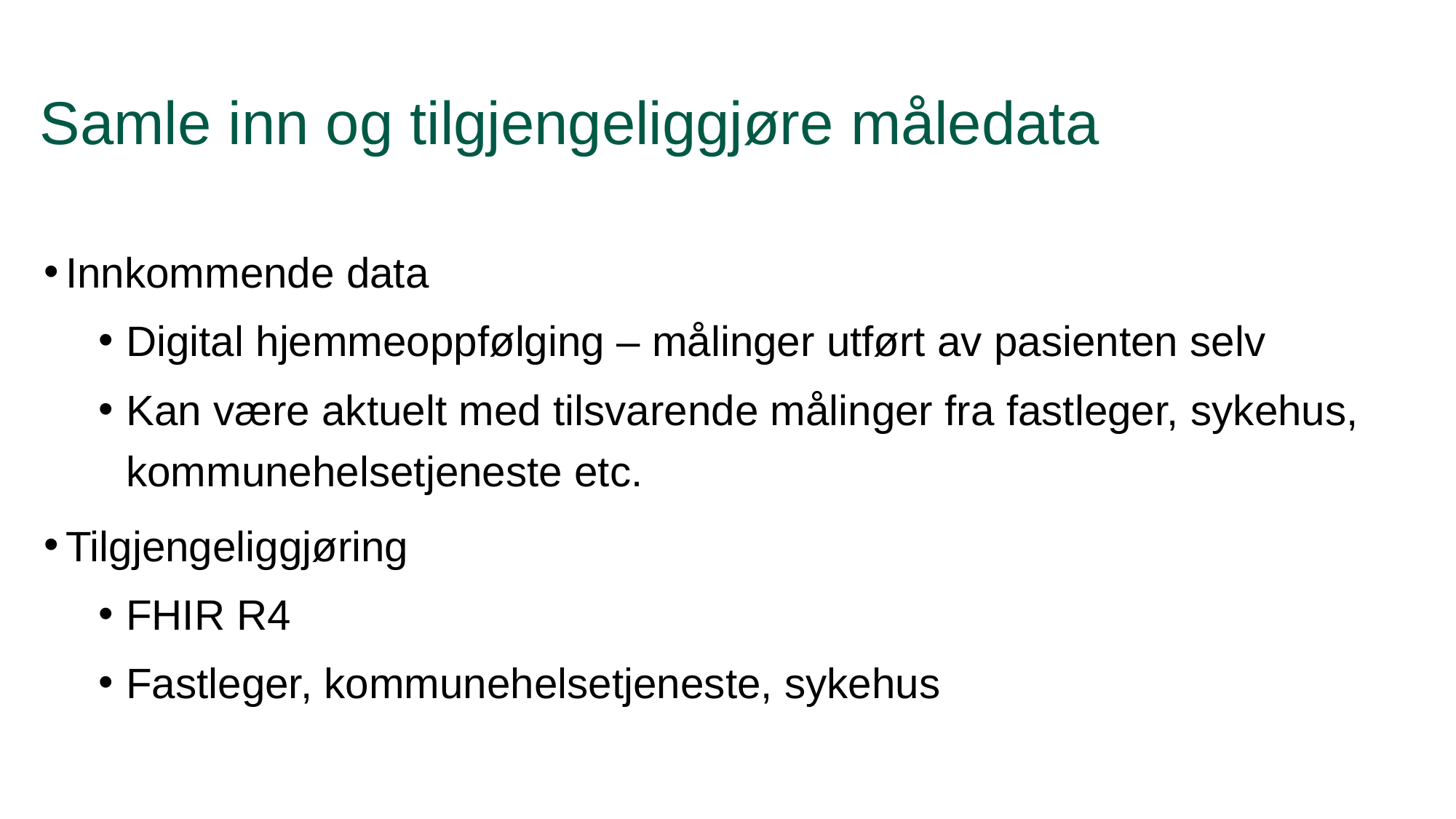

# Samle inn og tilgjengeliggjøre måledata
Innkommende data
Digital hjemmeoppfølging – målinger utført av pasienten selv
Kan være aktuelt med tilsvarende målinger fra fastleger, sykehus, kommunehelsetjeneste etc.
Tilgjengeliggjøring
FHIR R4
Fastleger, kommunehelsetjeneste, sykehus